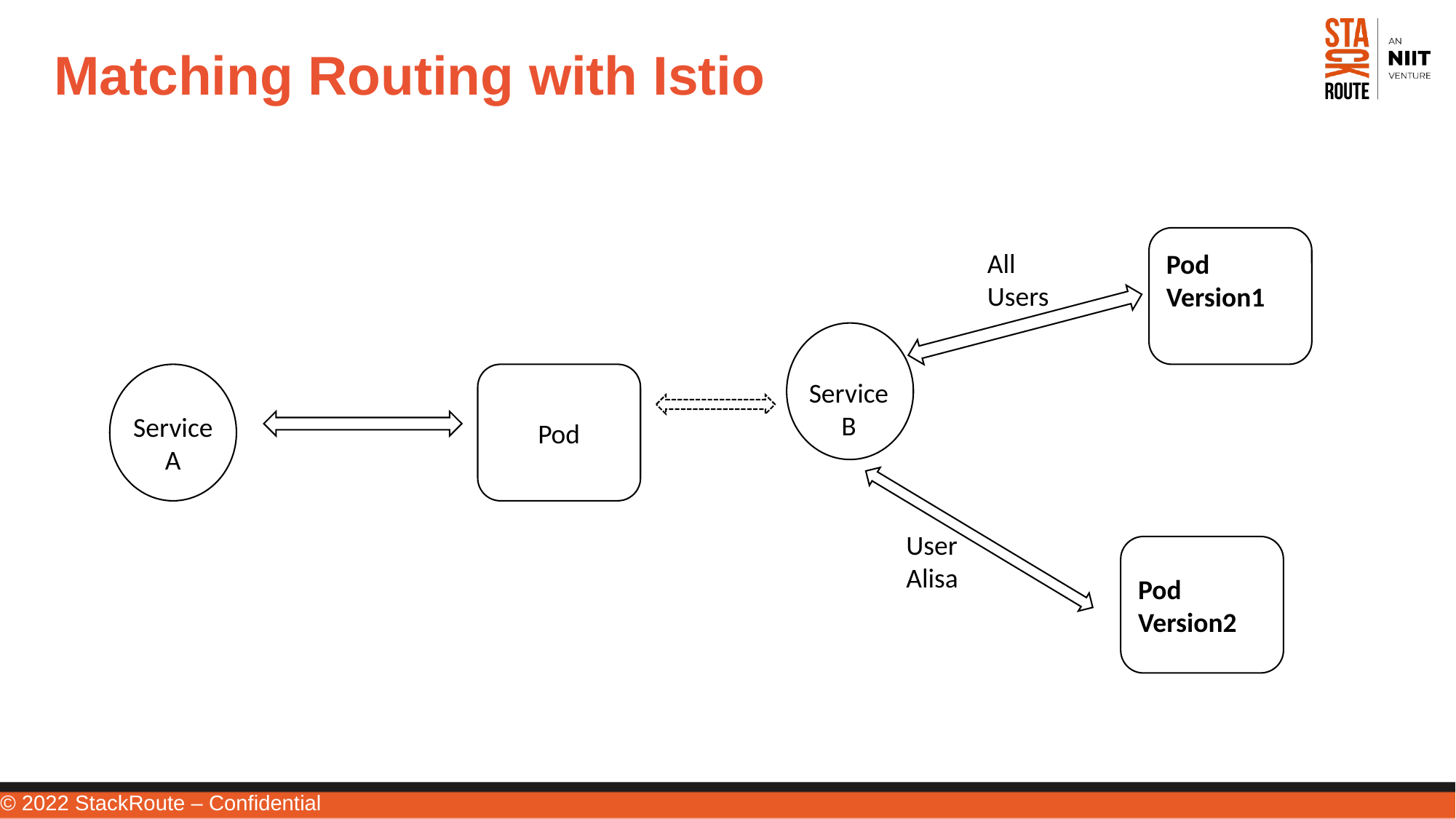

# Matching Routing with Istio

Pod
Version1

All
Users

Pod
Service
B

Service
A

User
Alisa

Pod
Version2